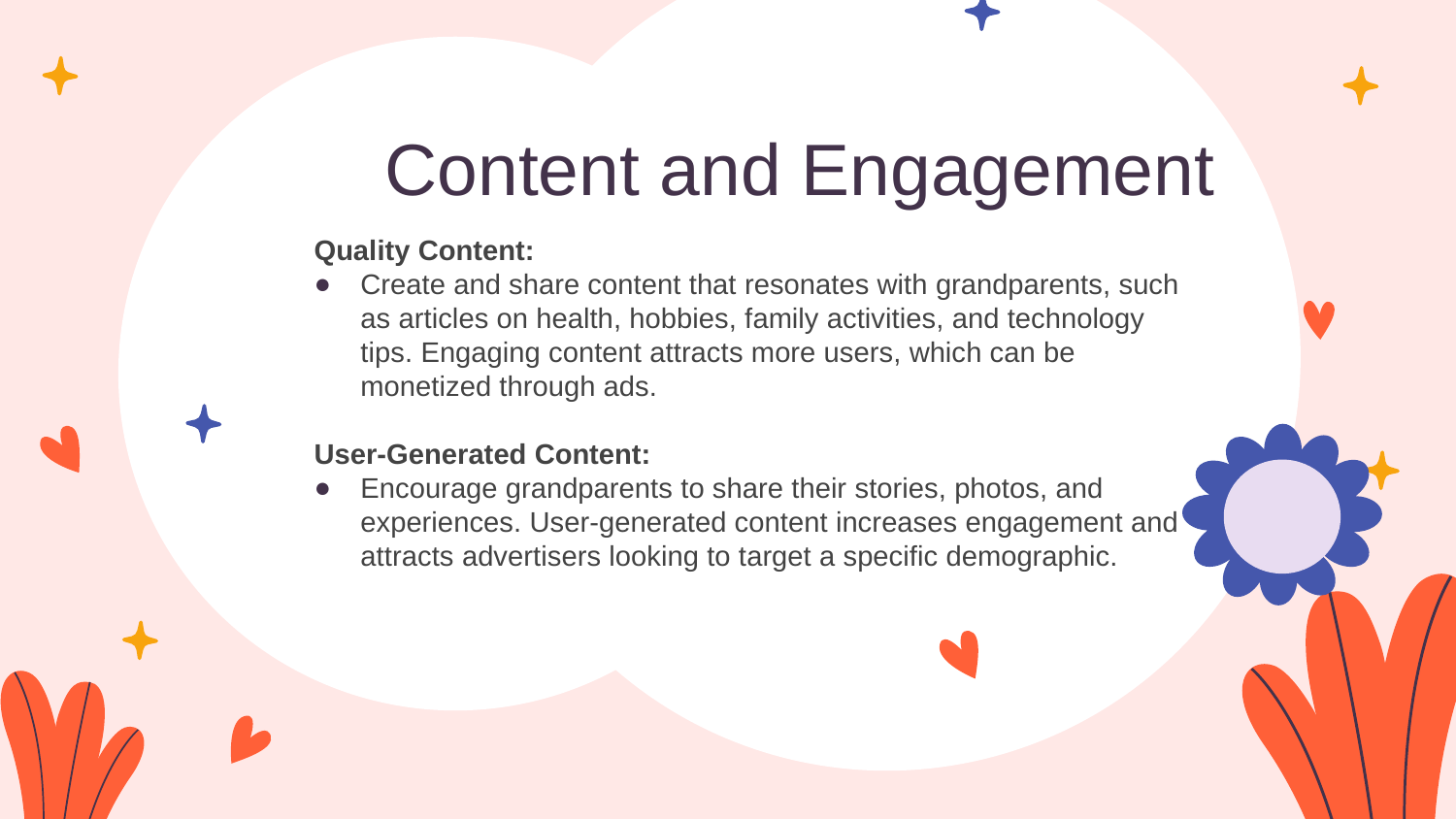

# Content and Engagement
Quality Content:
Create and share content that resonates with grandparents, such as articles on health, hobbies, family activities, and technology tips. Engaging content attracts more users, which can be monetized through ads.

User-Generated Content:
Encourage grandparents to share their stories, photos, and experiences. User-generated content increases engagement and attracts advertisers looking to target a specific demographic.